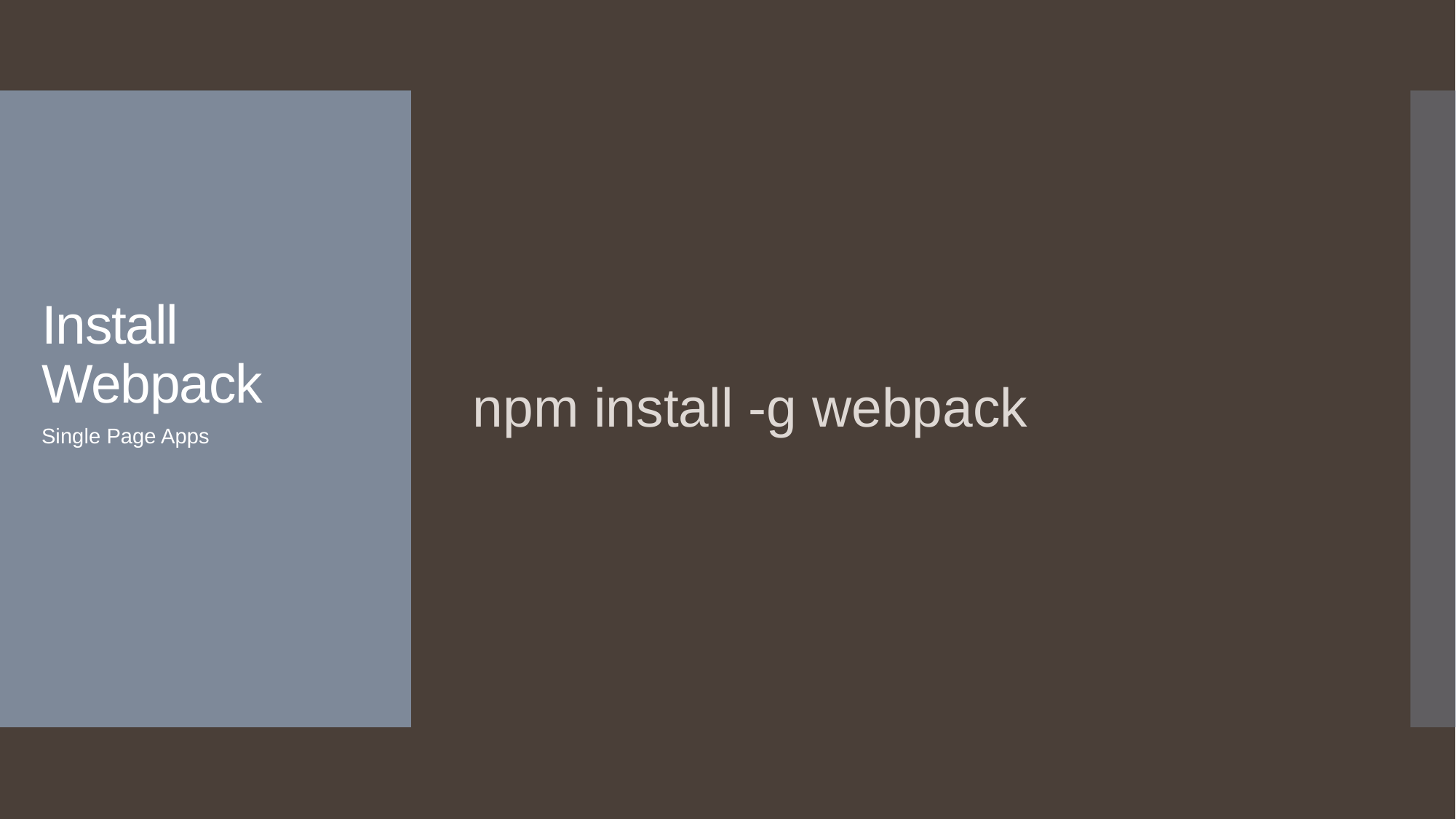

npm install -g webpack
# Install Webpack
Single Page Apps